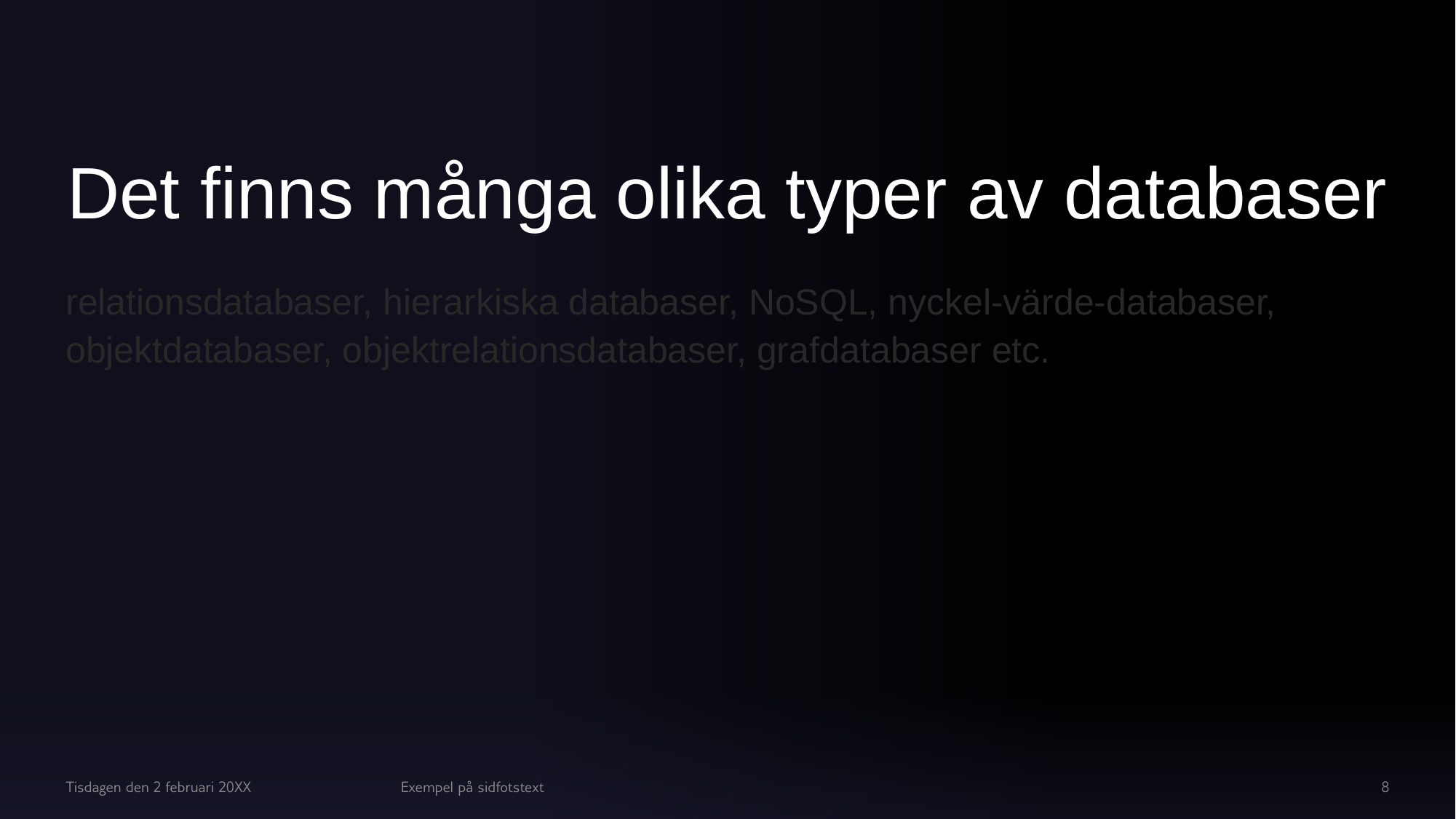

# Det finns många olika typer av databaser
relationsdatabaser, hierarkiska databaser, NoSQL, nyckel‑värde‑databaser, objektdata­­baser, objektrelationsdatabaser, graf­­data­baser etc.
Tisdagen den 2 februari 20XX
Exempel på sidfotstext
8